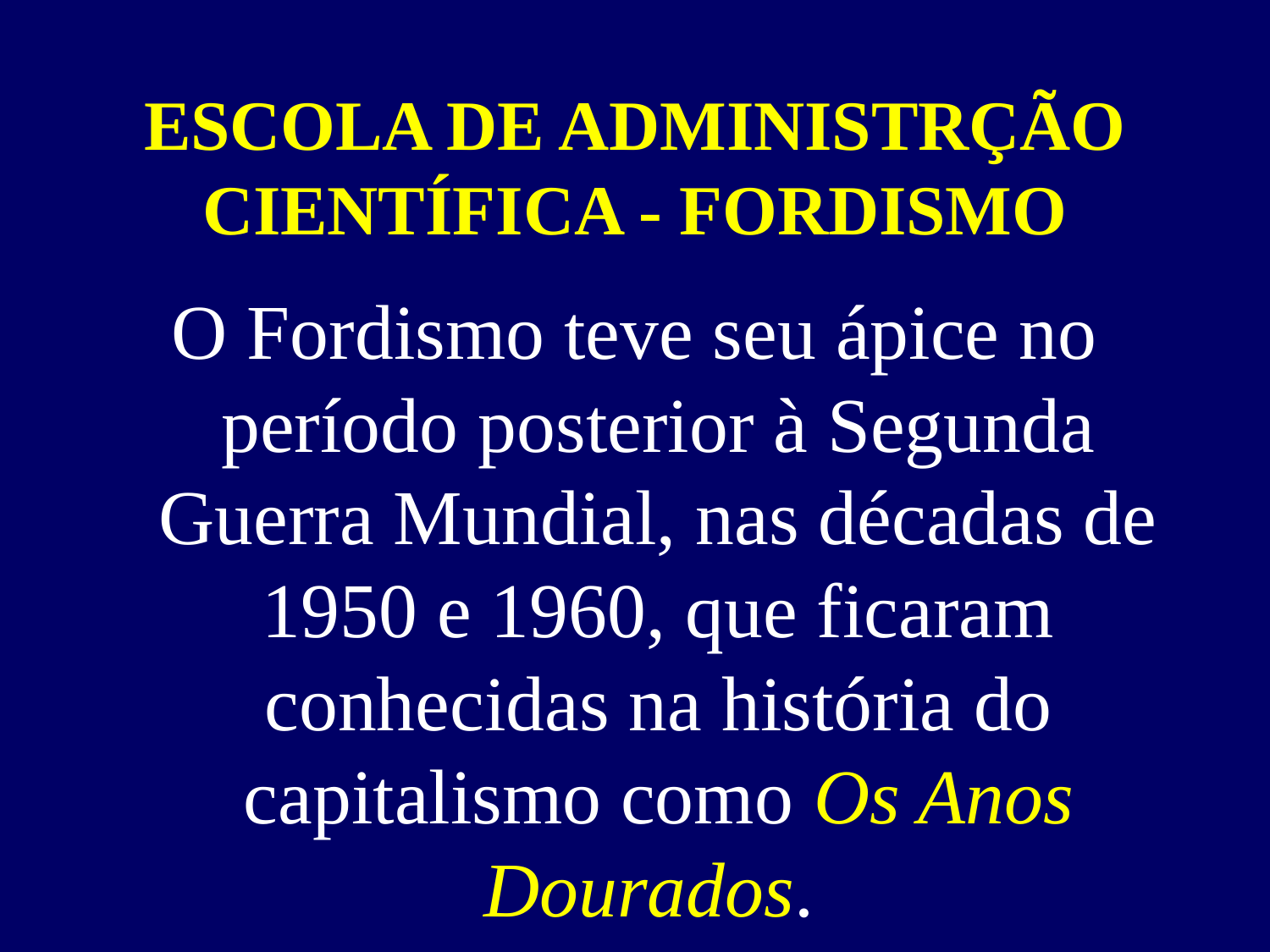

# ESCOLA DE ADMINISTRÇÃO CIENTÍFICA - FORDISMO
O Fordismo teve seu ápice no período posterior à Segunda Guerra Mundial, nas décadas de 1950 e 1960, que ficaram conhecidas na história do capitalismo como Os Anos Dourados.